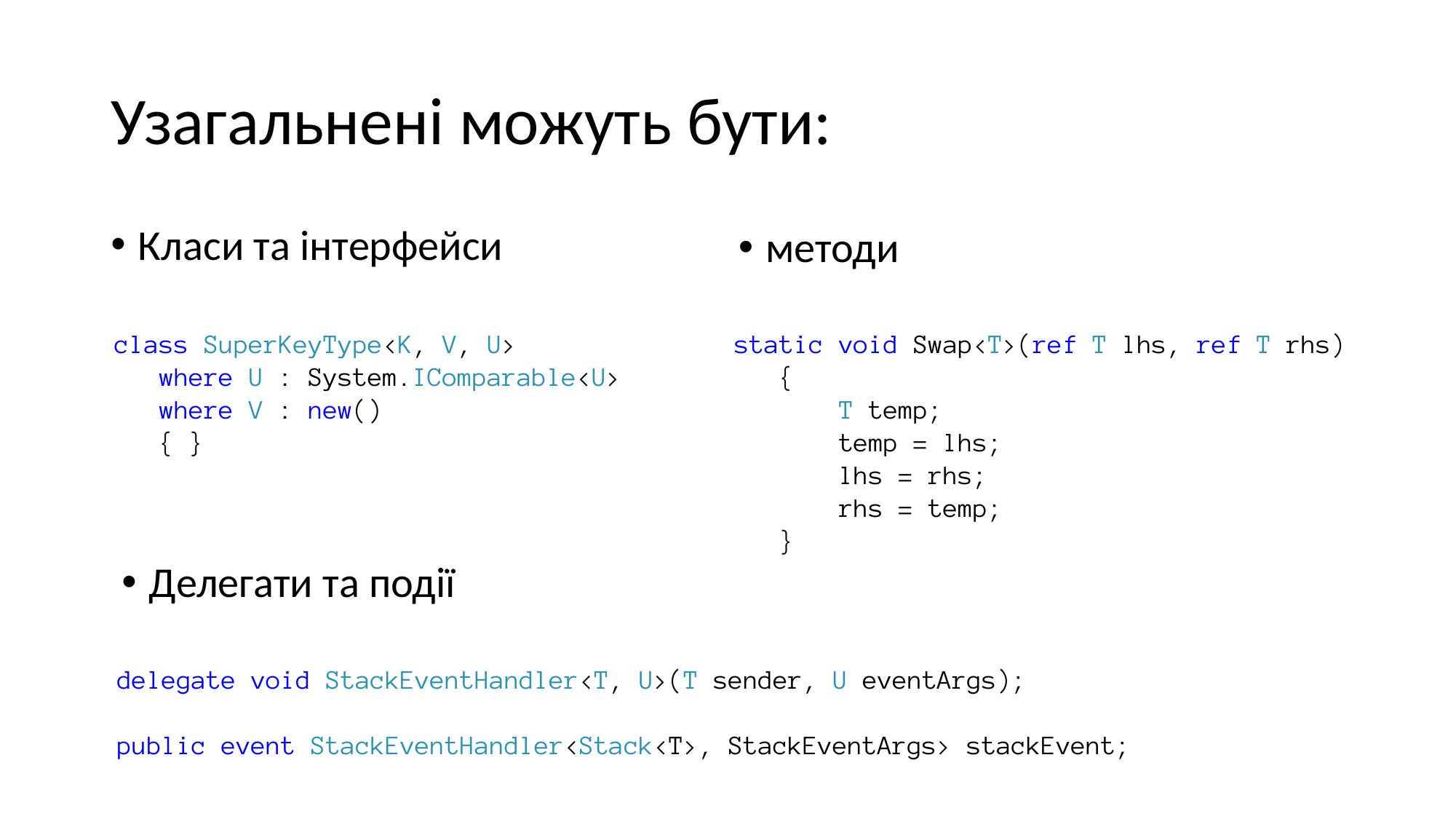

# Узагальнені можуть бути:
Класи та інтерфейси
методи
 static void Swap<T>(ref T lhs, ref T rhs)
    {
        T temp;
        temp = lhs;
        lhs = rhs;
        rhs = temp;
    }
 class SuperKeyType<K, V, U>
    where U : System.IComparable<U>
    where V : new()
    { }
Делегати та події
 delegate void StackEventHandler<T, U>(T sender, U eventArgs);

 public event StackEventHandler<Stack<T>, StackEventArgs> stackEvent;